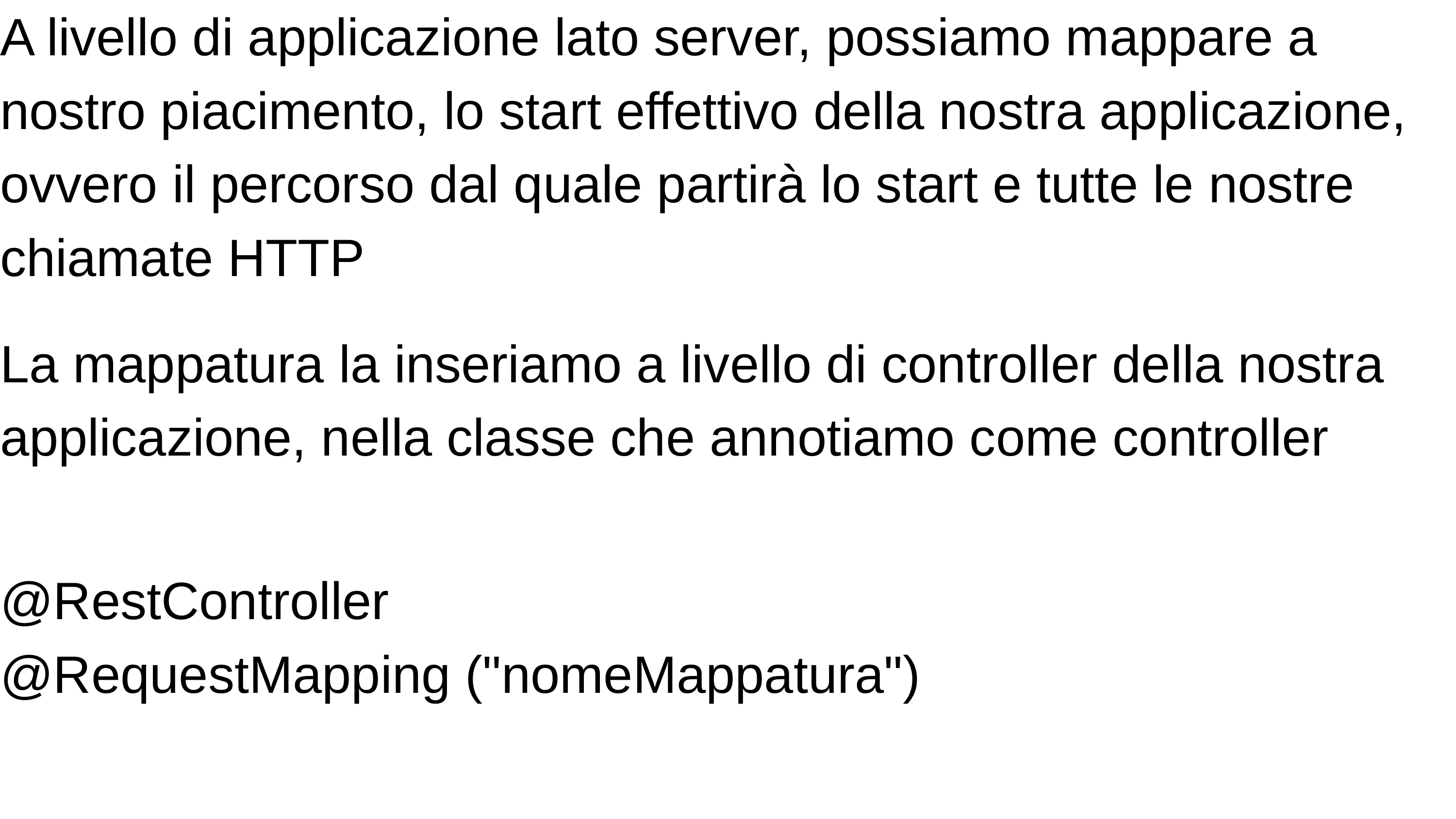

A livello di applicazione lato server, possiamo mappare a nostro piacimento, lo start effettivo della nostra applicazione, ovvero il percorso dal quale partirà lo start e tutte le nostre chiamate HTTP
La mappatura la inseriamo a livello di controller della nostra applicazione, nella classe che annotiamo come controller
@RestController
@RequestMapping ("nomeMappatura")